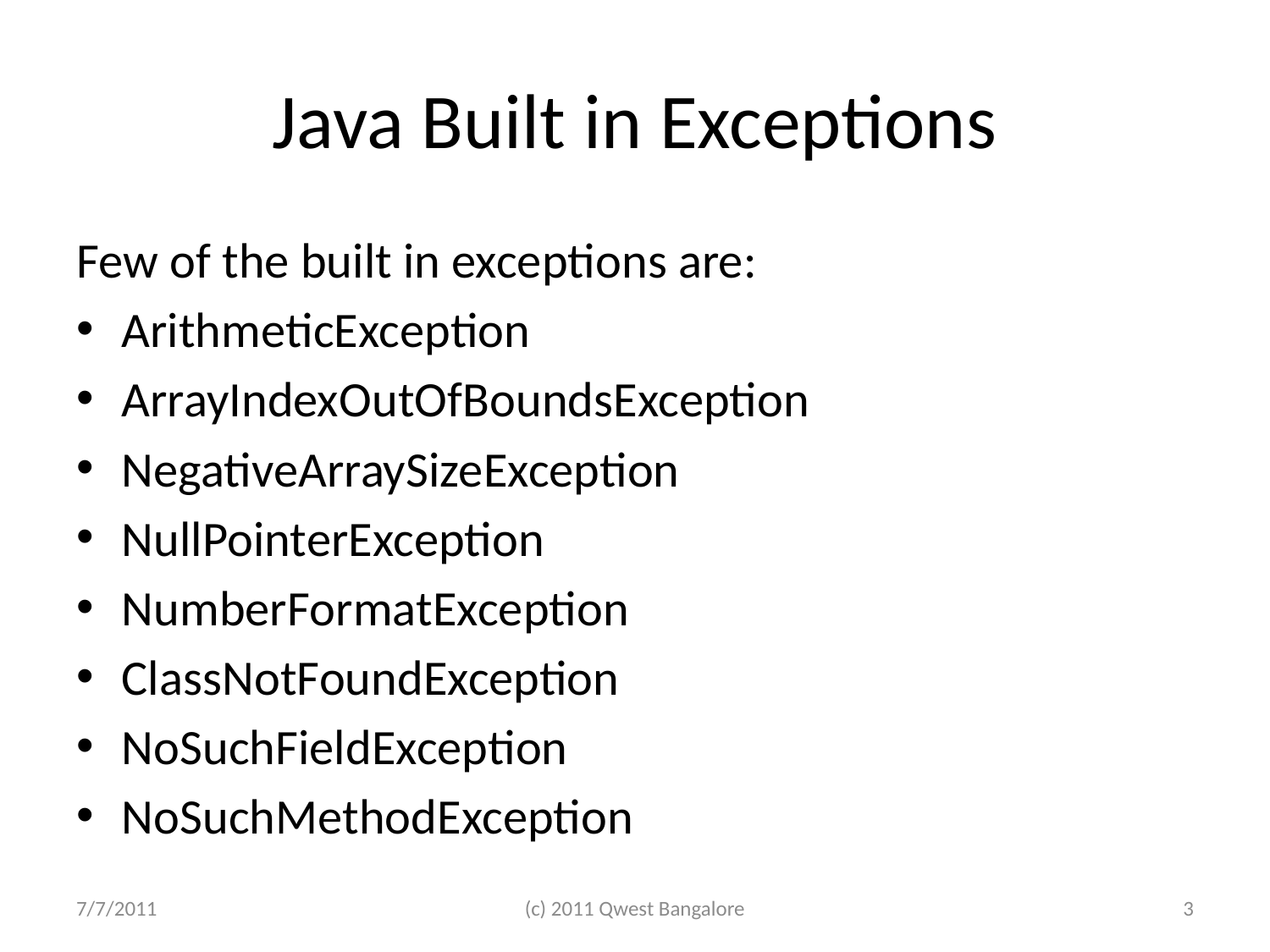

# Java Built in Exceptions
Few of the built in exceptions are:
ArithmeticException
ArrayIndexOutOfBoundsException
NegativeArraySizeException
NullPointerException
NumberFormatException
ClassNotFoundException
NoSuchFieldException
NoSuchMethodException
7/7/2011
(c) 2011 Qwest Bangalore
3